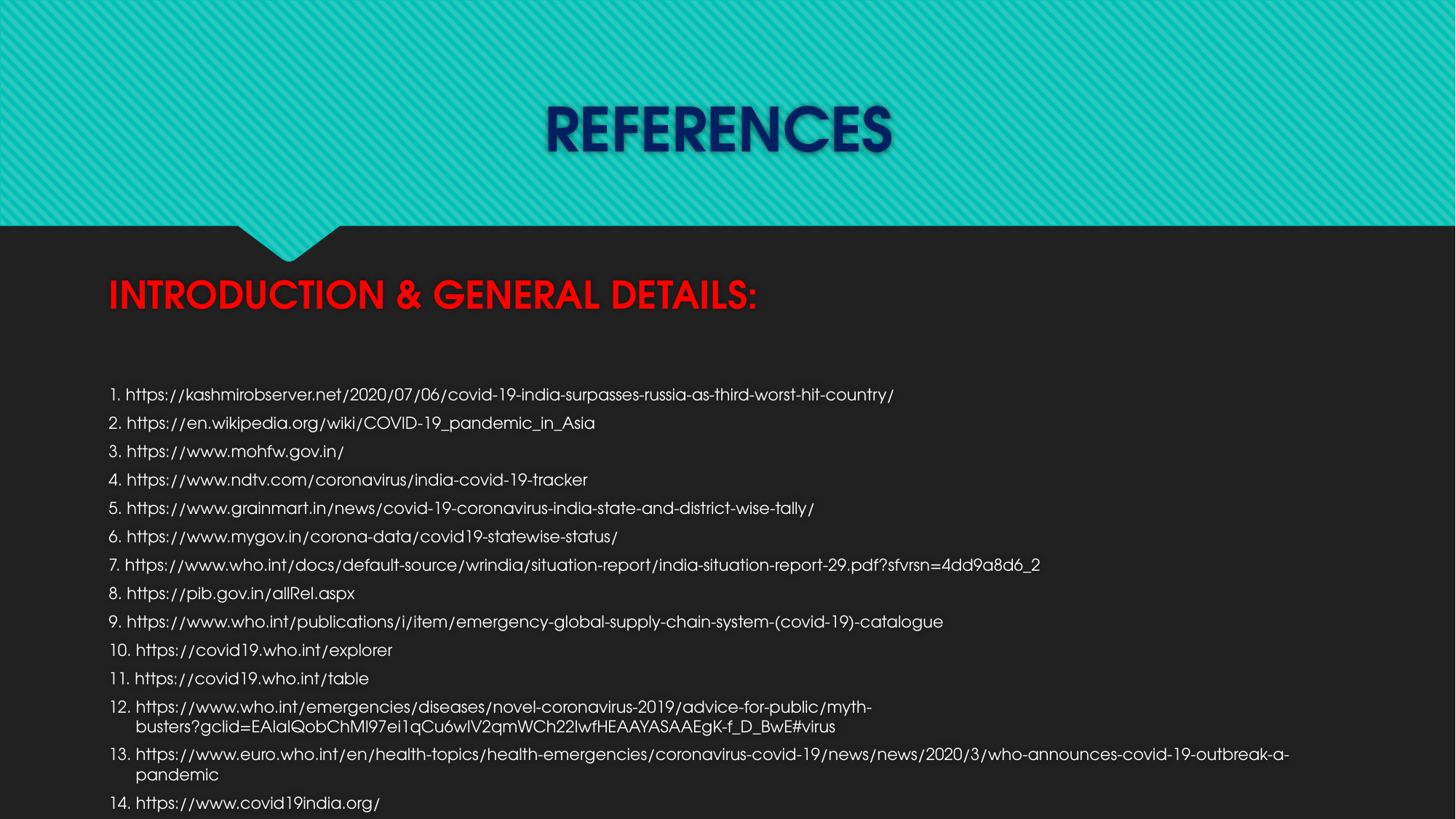

# REFERENCES
INTRODUCTION & GENERAL DETAILS:

1. https://kashmirobserver.net/2020/07/06/covid-19-india-surpasses-russia-as-third-worst-hit-country/
2. https://en.wikipedia.org/wiki/COVID-19_pandemic_in_Asia
3. https://www.mohfw.gov.in/
4. https://www.ndtv.com/coronavirus/india-covid-19-tracker
5. https://www.grainmart.in/news/covid-19-coronavirus-india-state-and-district-wise-tally/
6. https://www.mygov.in/corona-data/covid19-statewise-status/
7. https://www.who.int/docs/default-source/wrindia/situation-report/india-situation-report-29.pdf?sfvrsn=4dd9a8d6_2
8. https://pib.gov.in/allRel.aspx
9. https://www.who.int/publications/i/item/emergency-global-supply-chain-system-(covid-19)-catalogue
10. https://covid19.who.int/explorer
11. https://covid19.who.int/table
12. https://www.who.int/emergencies/diseases/novel-coronavirus-2019/advice-for-public/myth-
      busters?gclid=EAIaIQobChMI97ei1qCu6wIV2qmWCh22IwfHEAAYASAAEgK-f_D_BwE#virus
13. https://www.euro.who.int/en/health-topics/health-emergencies/coronavirus-covid-19/news/news/2020/3/who-announces-covid-19-outbreak-a-
      pandemic
14. https://www.covid19india.org/